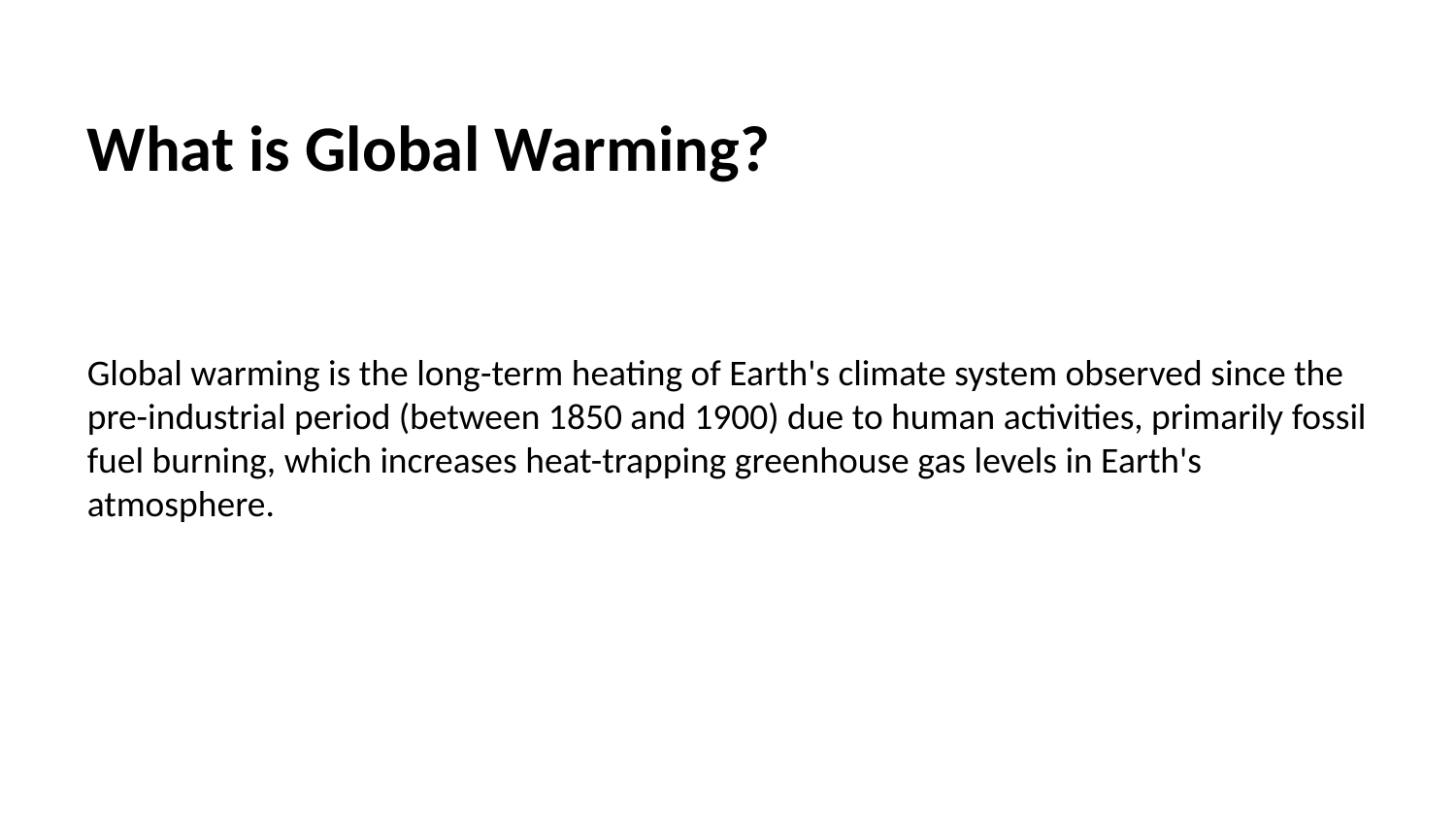

What is Global Warming?
Global warming is the long-term heating of Earth's climate system observed since the pre-industrial period (between 1850 and 1900) due to human activities, primarily fossil fuel burning, which increases heat-trapping greenhouse gas levels in Earth's atmosphere.